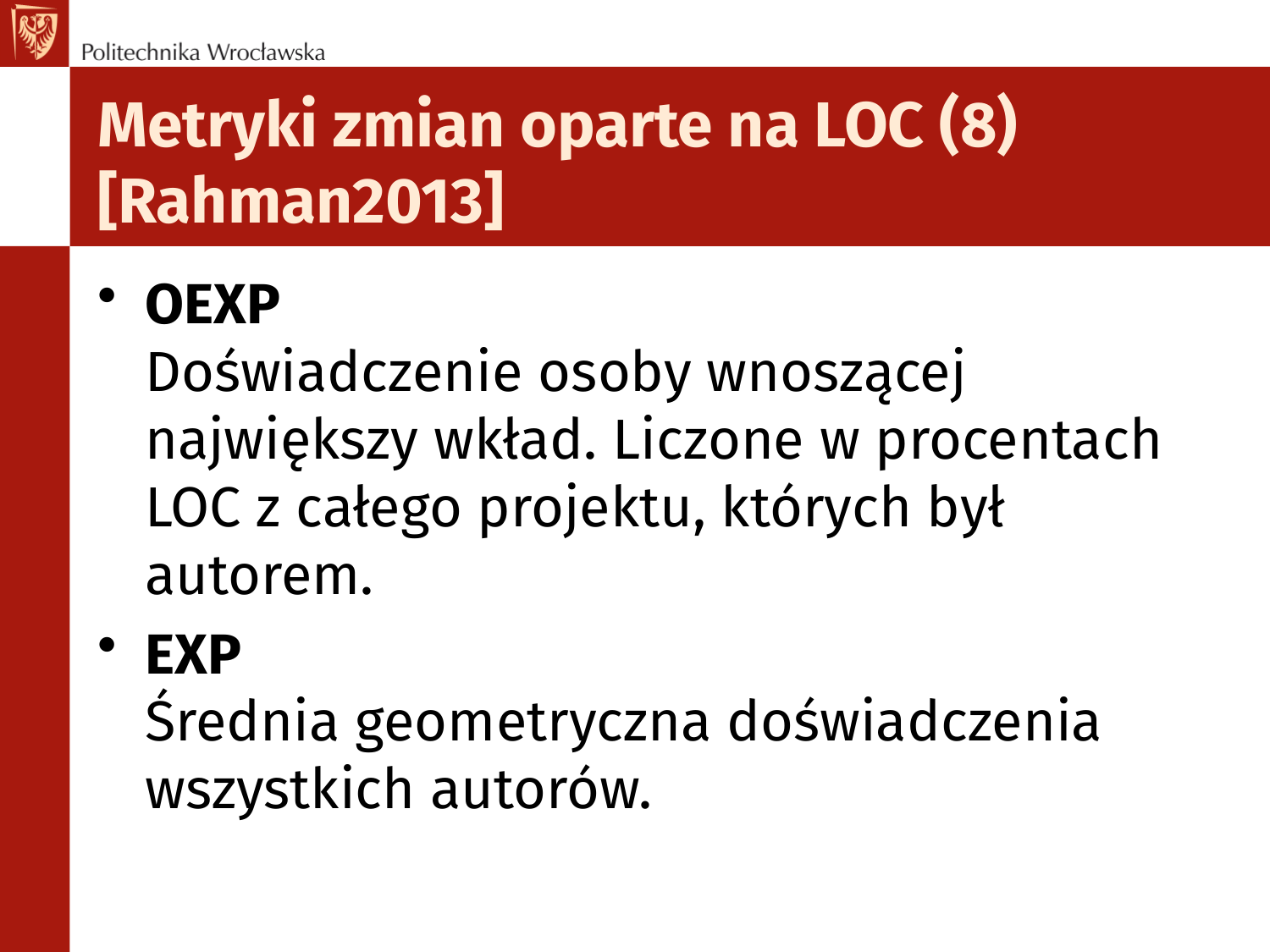

# Metryki zmian oparte na LOC (8) [Rahman2013]
OEXP
Doświadczenie osoby wnoszącej największy wkład. Liczone w procentach LOC z całego projektu, których był autorem.
EXP
Średnia geometryczna doświadczenia wszystkich autorów.